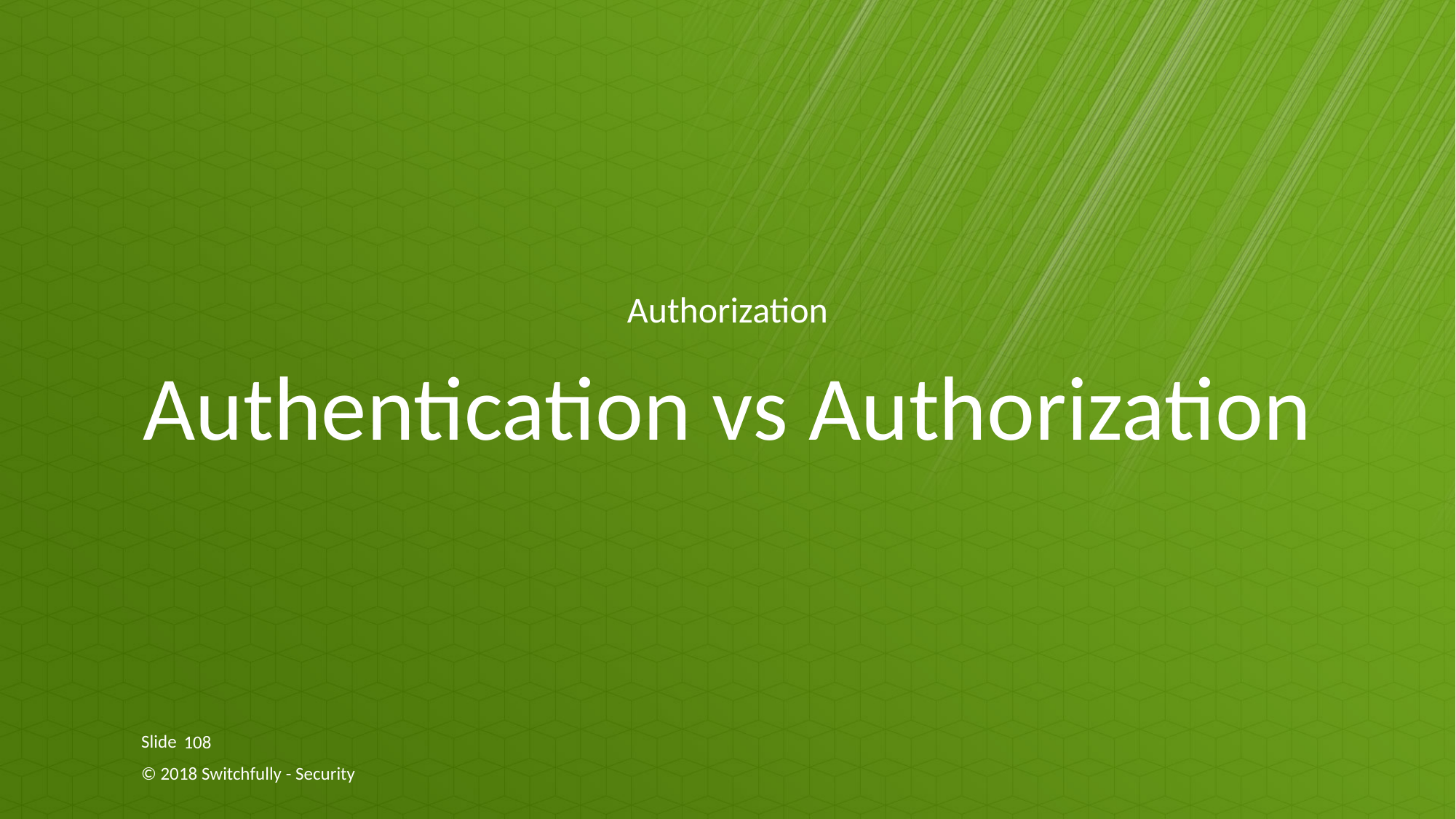

Authorization
# Authentication vs Authorization
108
© 2018 Switchfully - Security